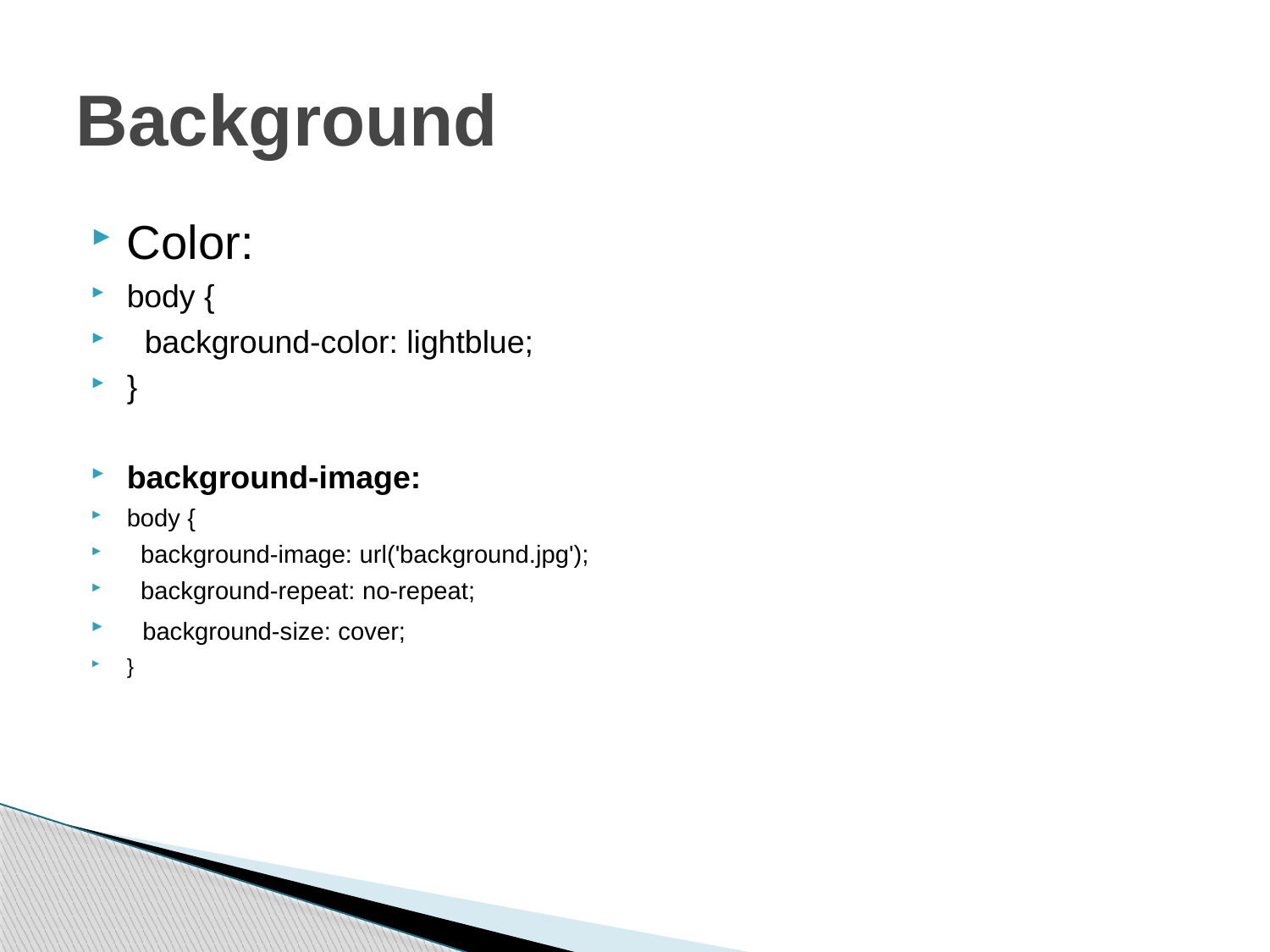

# Background
Color:
body {
  background-color: lightblue;
}

background-image:
body {
  background-image: url('background.jpg');
  background-repeat: no-repeat;
  background-size: cover;
}